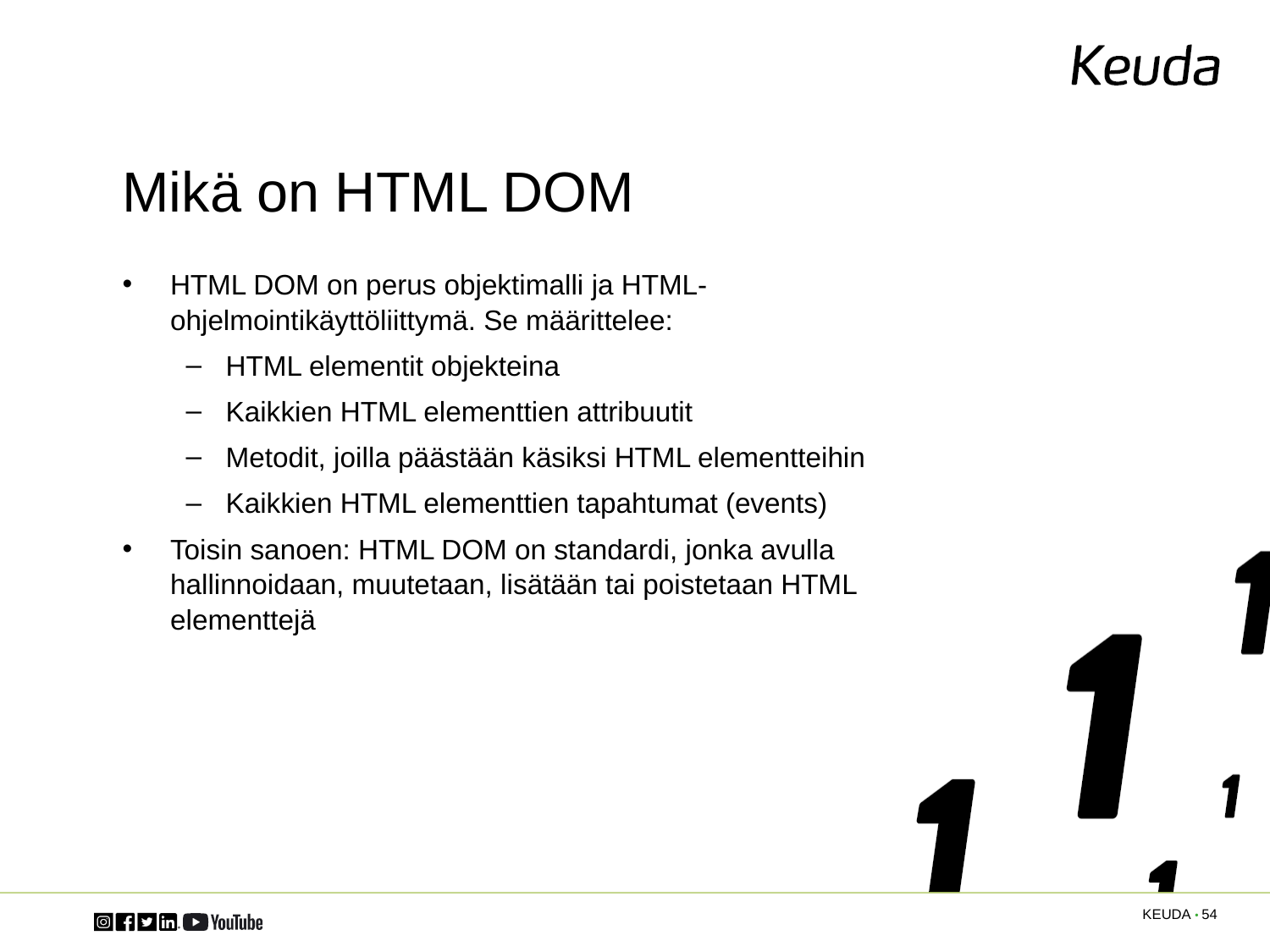

# Mikä on HTML DOM
HTML DOM on perus objektimalli ja HTML-ohjelmointikäyttöliittymä. Se määrittelee:
HTML elementit objekteina
Kaikkien HTML elementtien attribuutit
Metodit, joilla päästään käsiksi HTML elementteihin
Kaikkien HTML elementtien tapahtumat (events)
Toisin sanoen: HTML DOM on standardi, jonka avulla hallinnoidaan, muutetaan, lisätään tai poistetaan HTML elementtejä